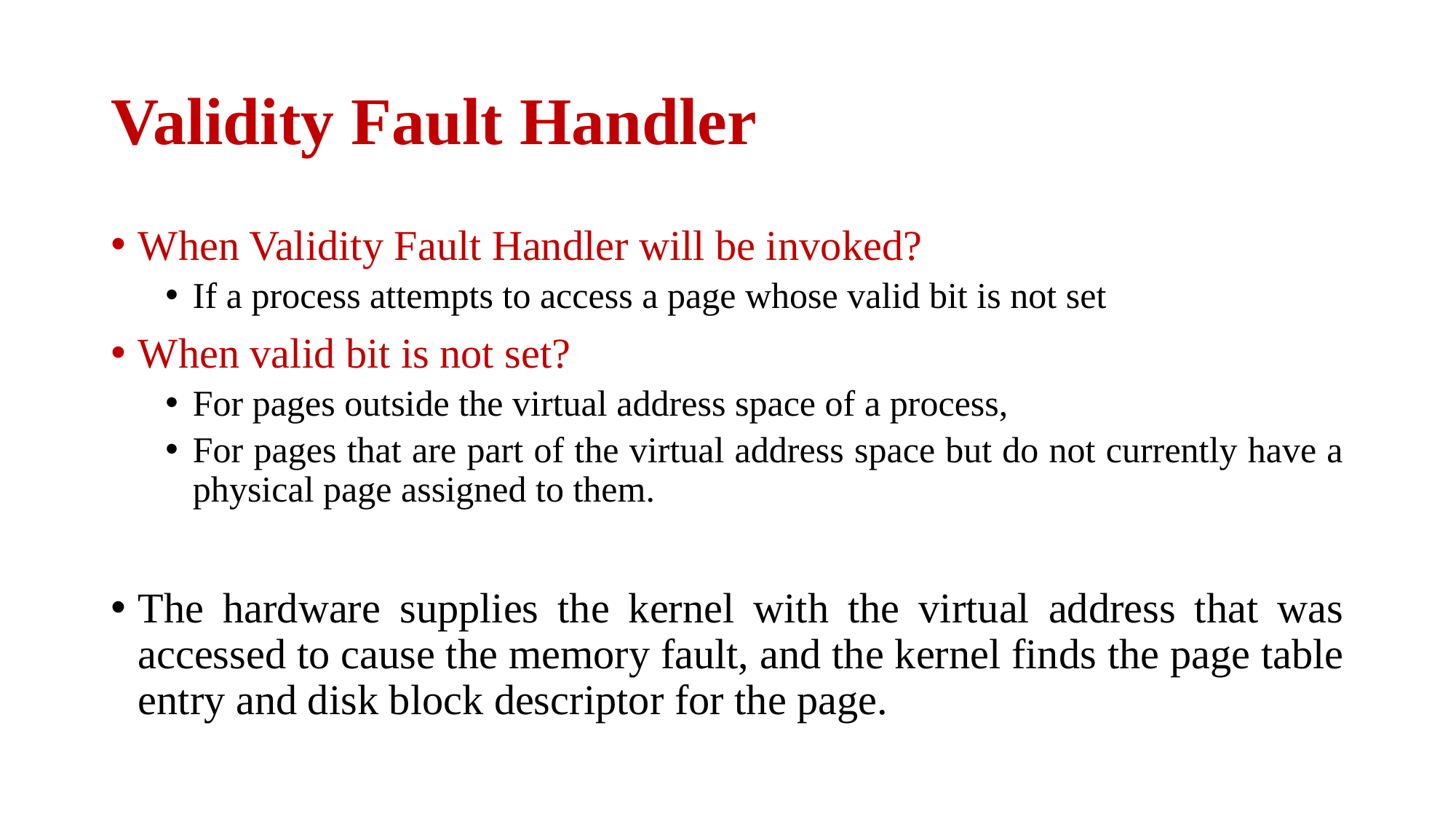

# Validity Fault Handler
When Validity Fault Handler will be invoked?
If a process attempts to access a page whose valid bit is not set
When valid bit is not set?
For pages outside the virtual address space of a process,
For pages that are part of the virtual address space but do not currently have a physical page assigned to them.

The hardware supplies the kernel with the virtual address that was accessed to cause the memory fault, and the kernel finds the page table entry and disk block descriptor for the page.